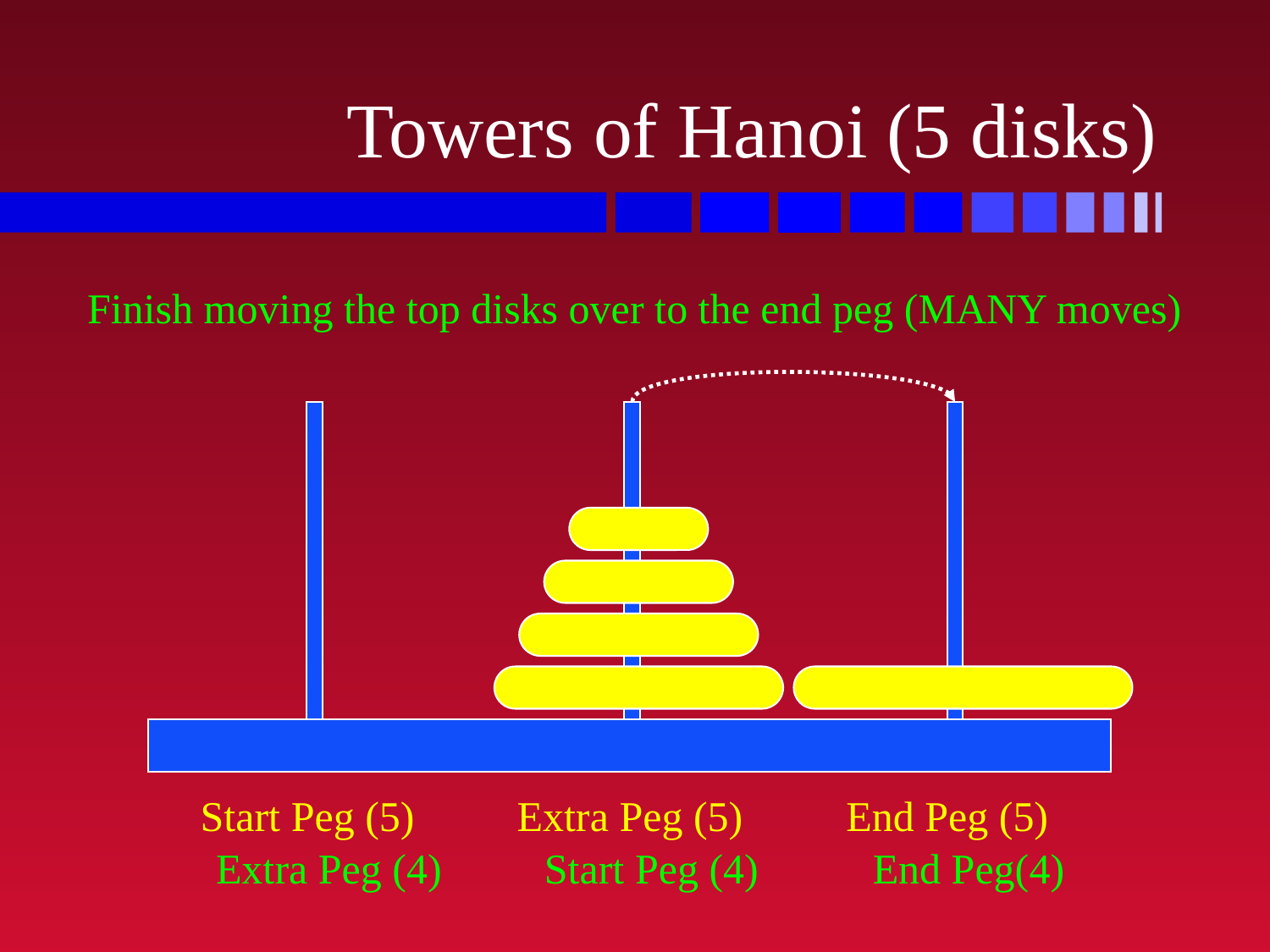

# Towers of Hanoi (5 disks)
Finish moving the top disks over to the end peg (MANY moves)

Start Peg (5)
Extra Peg (5)
End Peg (5)
Extra Peg (4)
Start Peg (4)
End Peg(4)